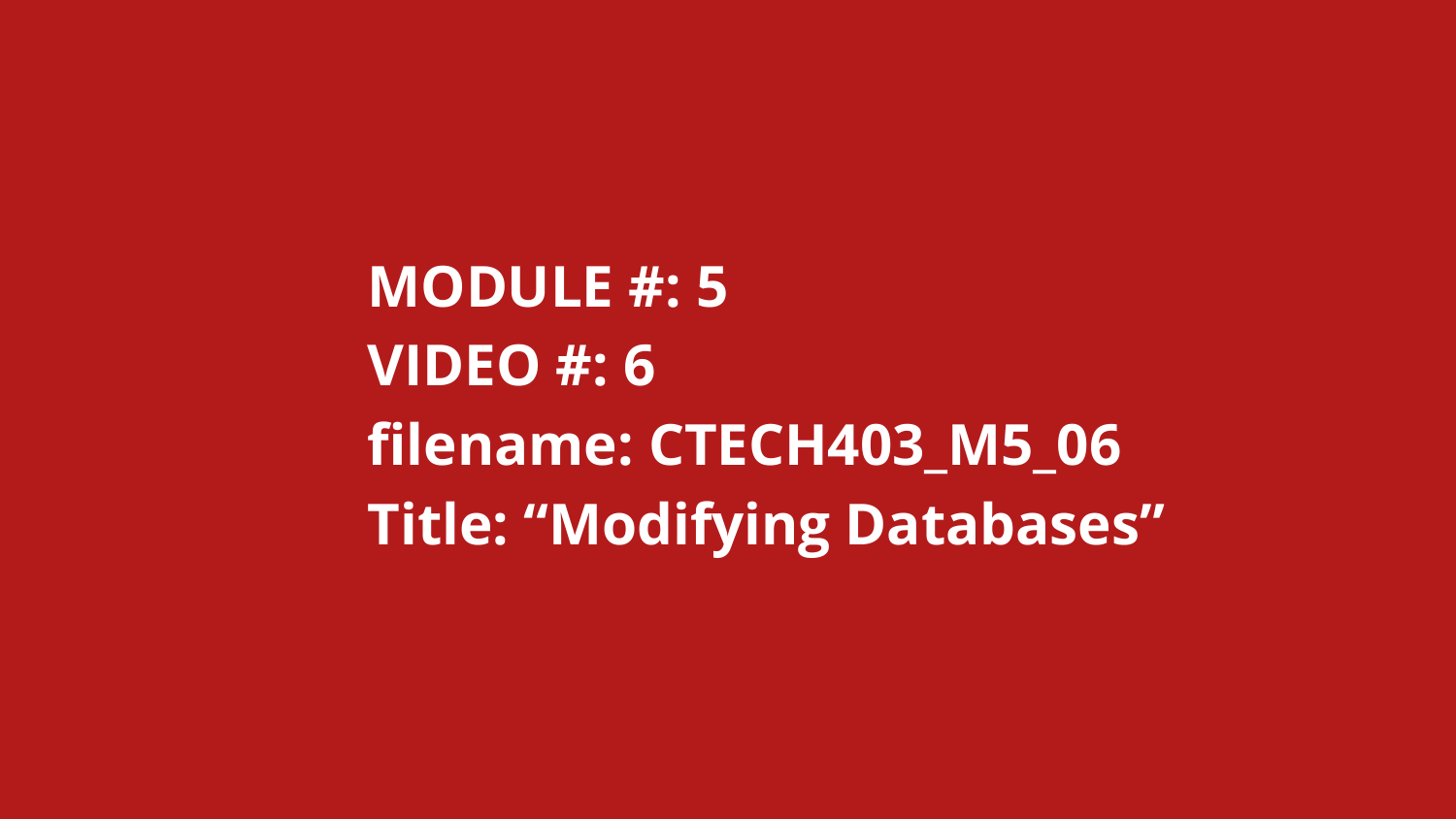

MODULE #: 5
		VIDEO #: 6
		filename: CTECH403_M5_06
		Title: “Modifying Databases”